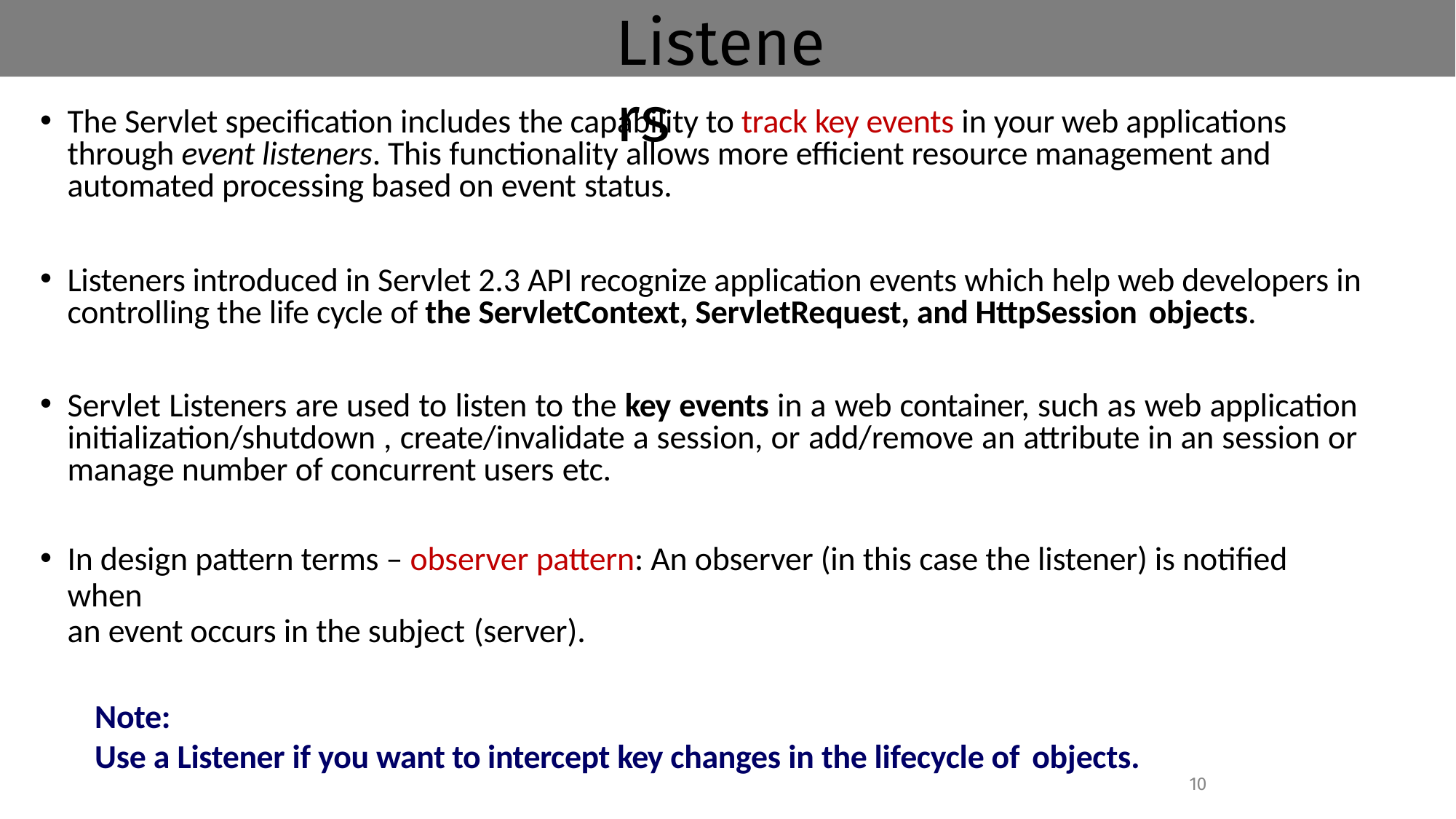

# Listeners
The Servlet specification includes the capability to track key events in your web applications  through event listeners. This functionality allows more efficient resource management and  automated processing based on event status.

Listeners introduced in Servlet 2.3 API recognize application events which help web developers in  controlling the life cycle of the ServletContext, ServletRequest, and HttpSession objects.

Servlet Listeners are used to listen to the key events in a web container, such as web application  initialization/shutdown , create/invalidate a session, or add/remove an attribute in an session or  manage number of concurrent users etc.

In design pattern terms – observer pattern: An observer (in this case the listener) is notified when
an event occurs in the subject (server).

Note:
Use a Listener if you want to intercept key changes in the lifecycle of objects.
10